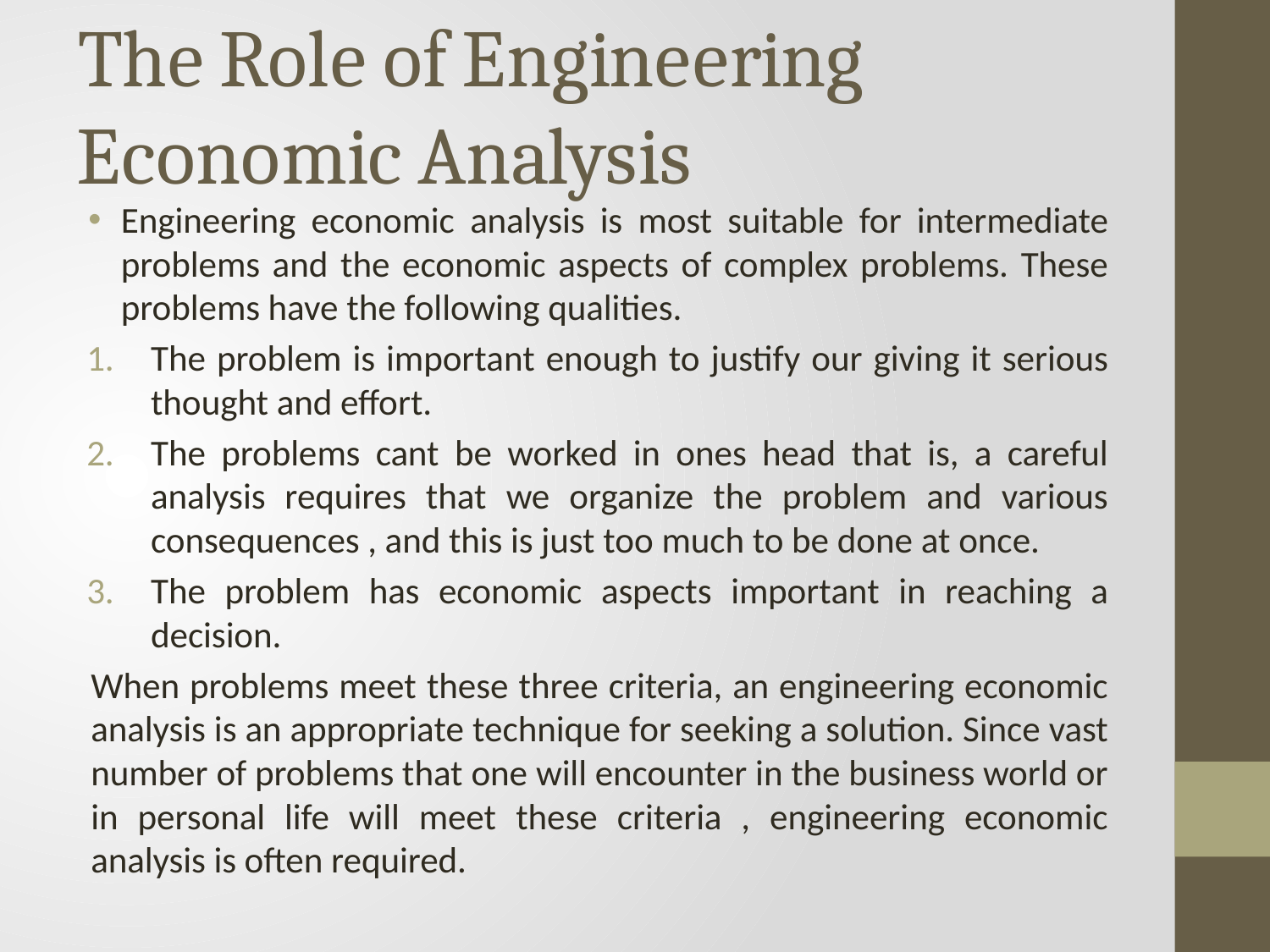

# The Role of Engineering Economic Analysis
Engineering economic analysis is most suitable for intermediate problems and the economic aspects of complex problems. These problems have the following qualities.
The problem is important enough to justify our giving it serious thought and effort.
The problems cant be worked in ones head that is, a careful analysis requires that we organize the problem and various consequences , and this is just too much to be done at once.
The problem has economic aspects important in reaching a decision.
When problems meet these three criteria, an engineering economic analysis is an appropriate technique for seeking a solution. Since vast number of problems that one will encounter in the business world or in personal life will meet these criteria , engineering economic analysis is often required.